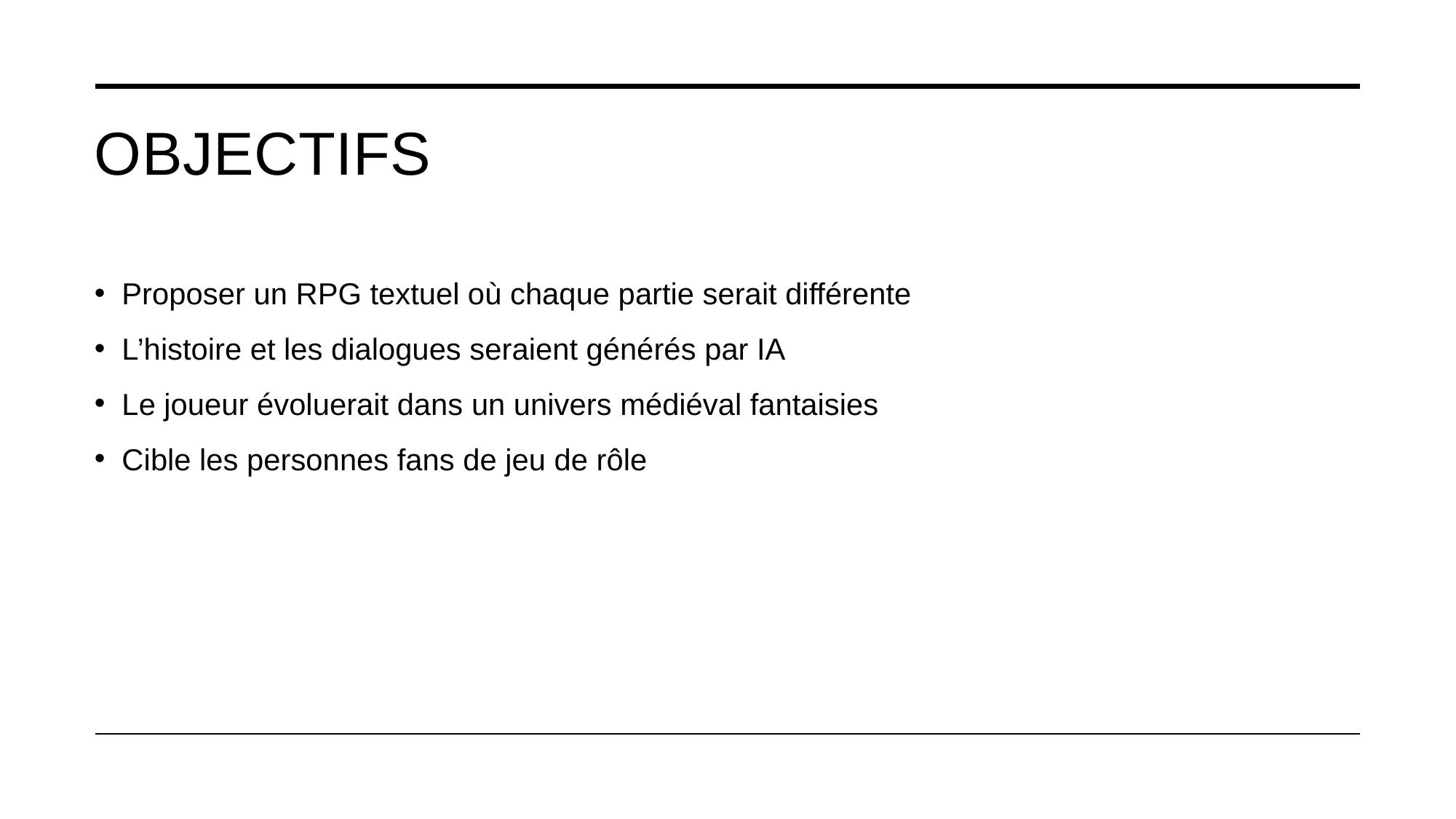

# Objectifs
Proposer un RPG textuel où chaque partie serait différente
L’histoire et les dialogues seraient générés par IA
Le joueur évoluerait dans un univers médiéval fantaisies
Cible les personnes fans de jeu de rôle